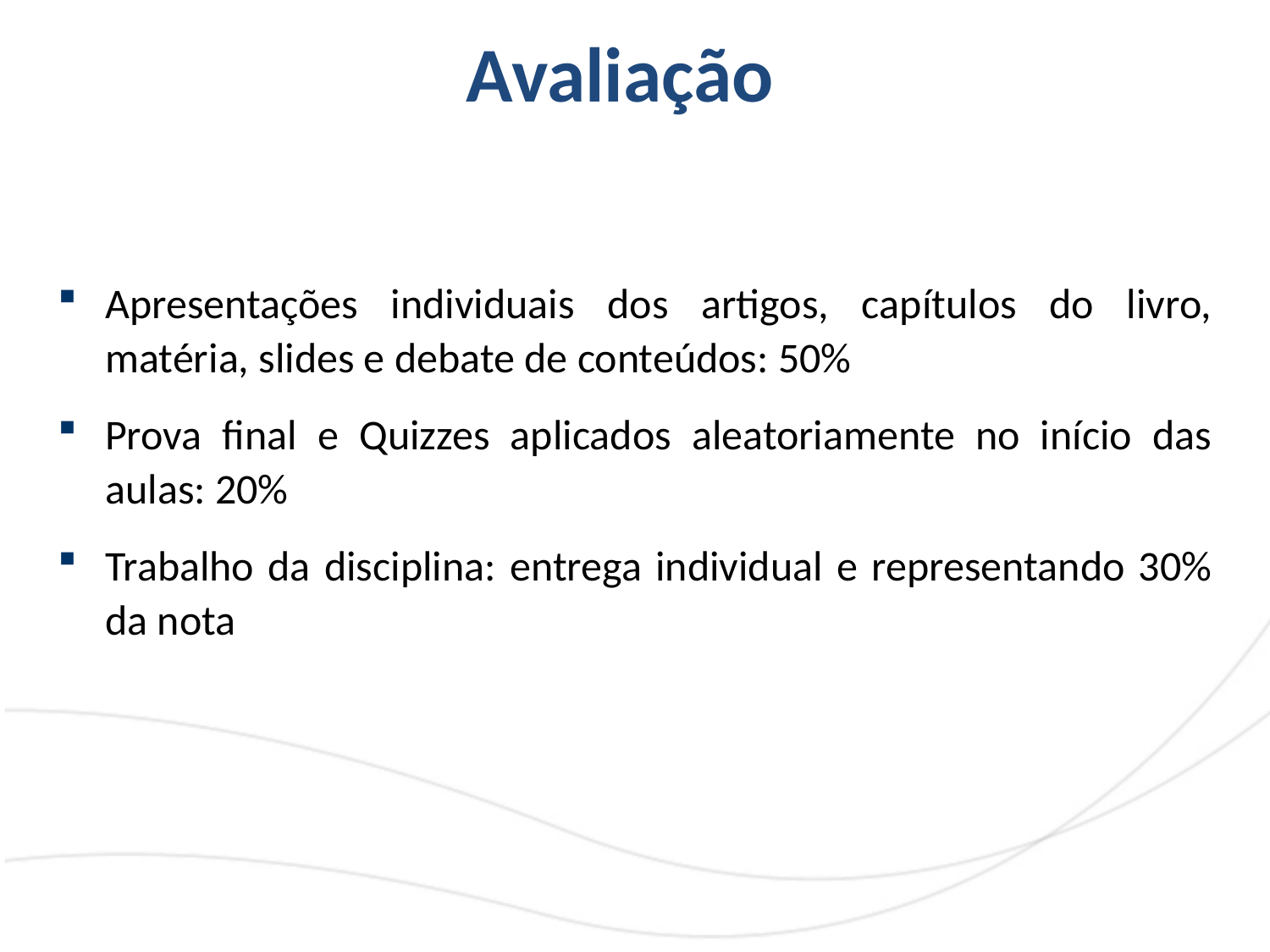

# Avaliação
Apresentações individuais dos artigos, capítulos do livro, matéria, slides e debate de conteúdos: 50%
Prova final e Quizzes aplicados aleatoriamente no início das aulas: 20%
Trabalho da disciplina: entrega individual e representando 30% da nota